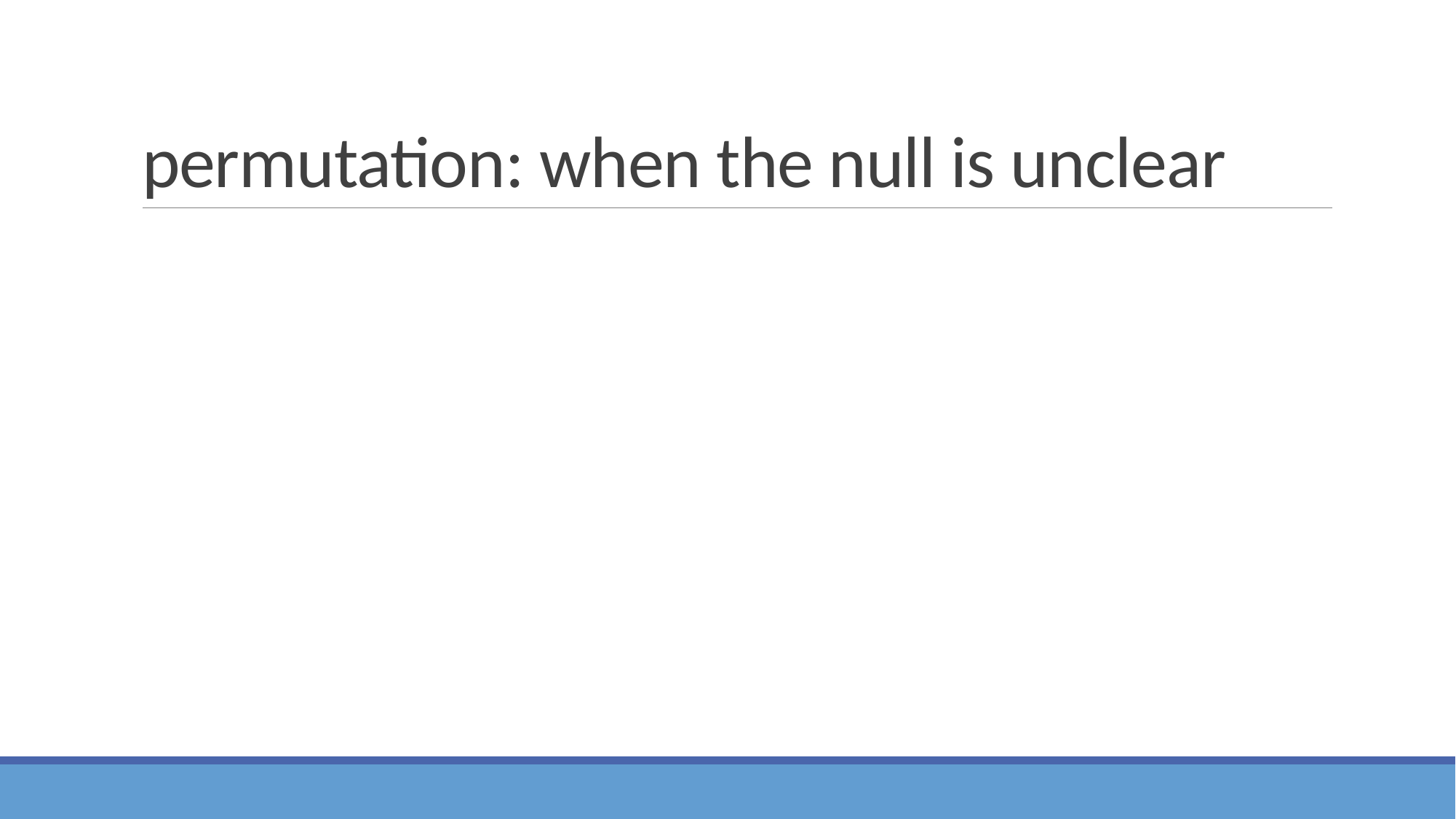

# permutation: when the null is unclear